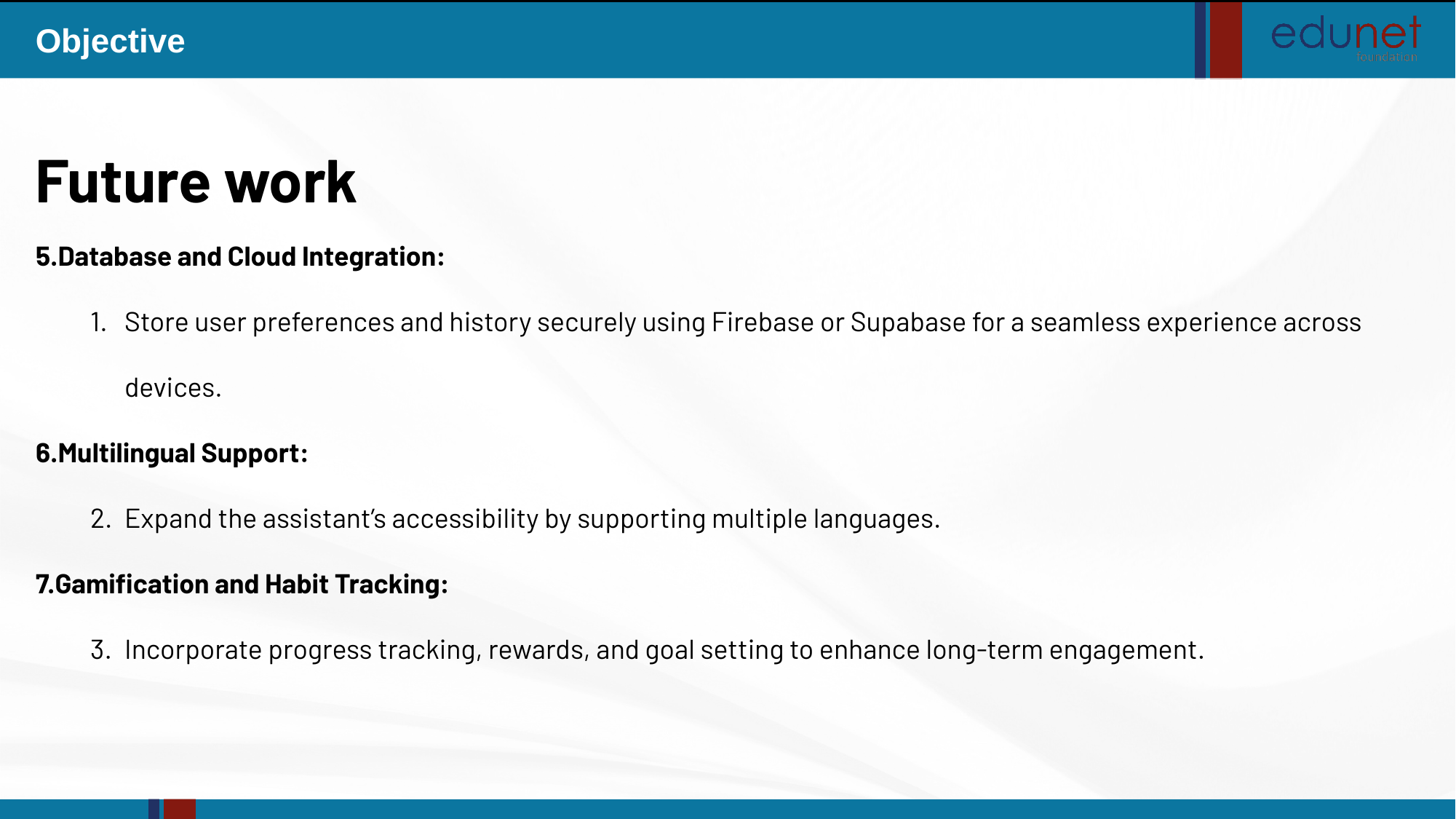

Objective
Future work

5.Database and Cloud Integration:
Store user preferences and history securely using Firebase or Supabase for a seamless experience across devices.
6.Multilingual Support:
Expand the assistant’s accessibility by supporting multiple languages.
7.Gamification and Habit Tracking:
Incorporate progress tracking, rewards, and goal setting to enhance long-term engagement.